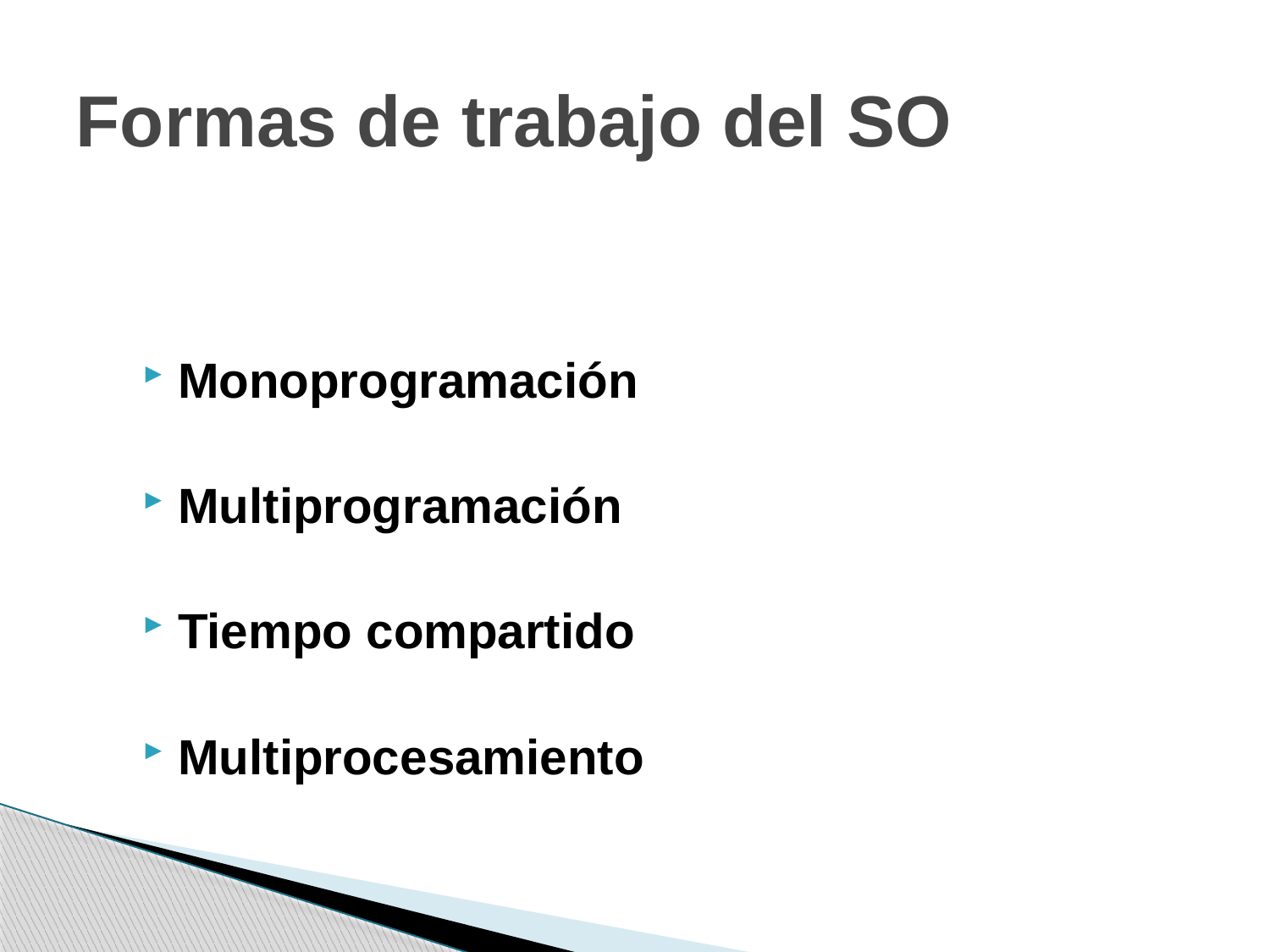

# Formas de trabajo del SO

Monoprogramación
Multiprogramación
Tiempo compartido
Multiprocesamiento